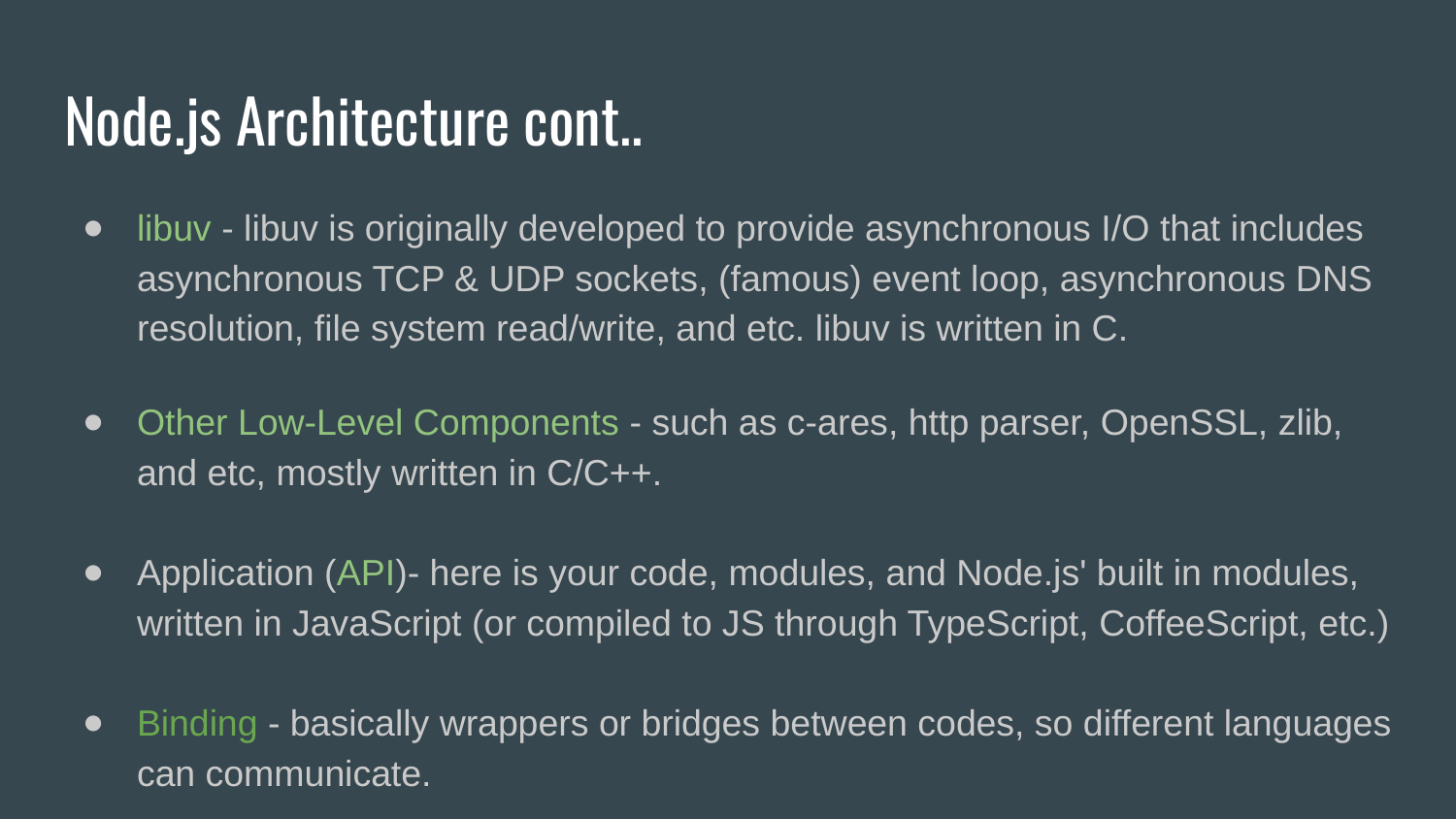

# Node.js Architecture cont..
libuv - libuv is originally developed to provide asynchronous I/O that includes asynchronous TCP & UDP sockets, (famous) event loop, asynchronous DNS resolution, file system read/write, and etc. libuv is written in C.
Other Low-Level Components - such as c-ares, http parser, OpenSSL, zlib, and etc, mostly written in C/C++.
Application (API)- here is your code, modules, and Node.js' built in modules, written in JavaScript (or compiled to JS through TypeScript, CoffeeScript, etc.)
Binding - basically wrappers or bridges between codes, so different languages can communicate.